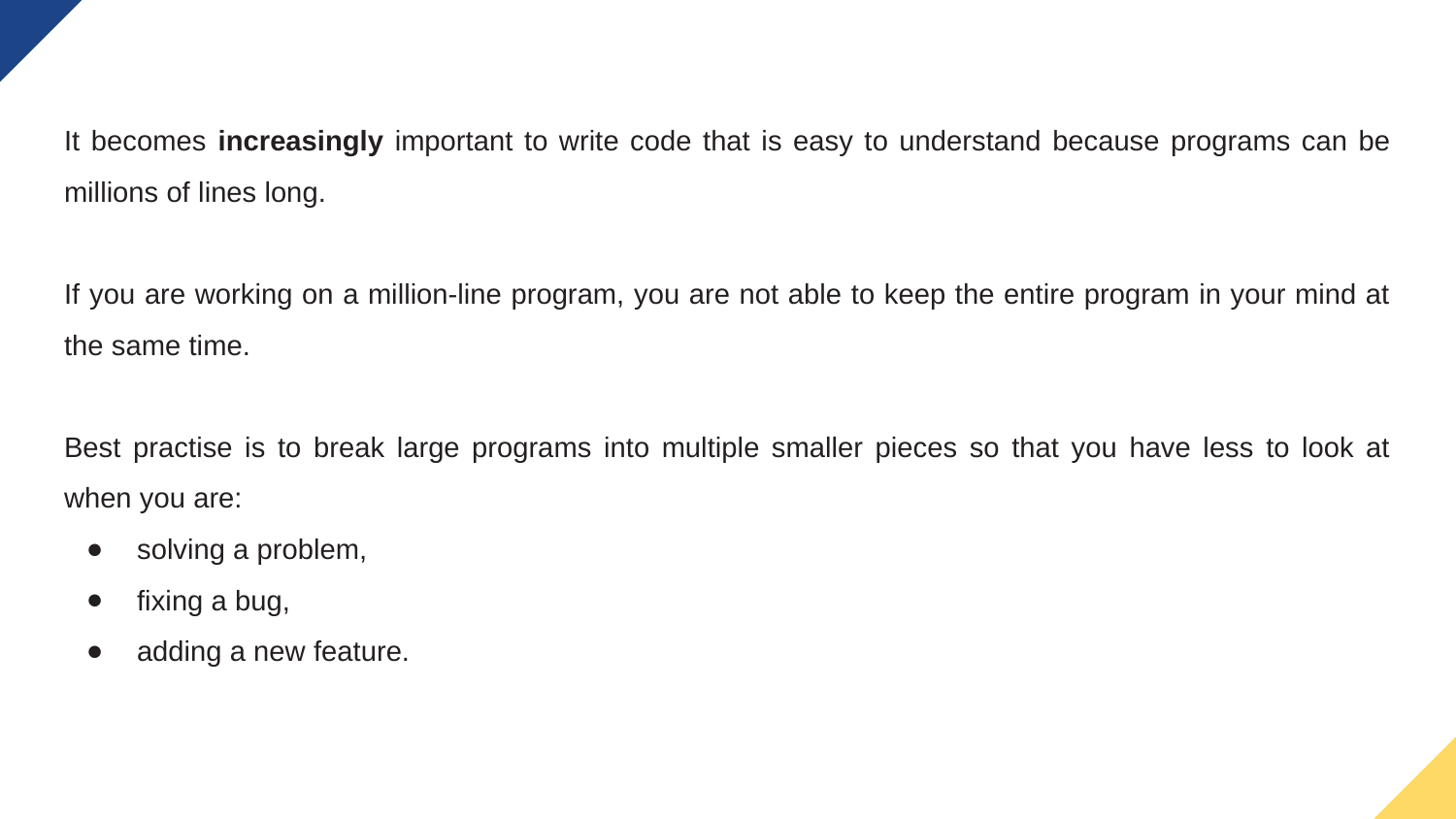

It becomes increasingly important to write code that is easy to understand because programs can be millions of lines long.

If you are working on a million-line program, you are not able to keep the entire program in your mind at the same time.

Best practise is to break large programs into multiple smaller pieces so that you have less to look at when you are:
solving a problem,
fixing a bug,
adding a new feature.